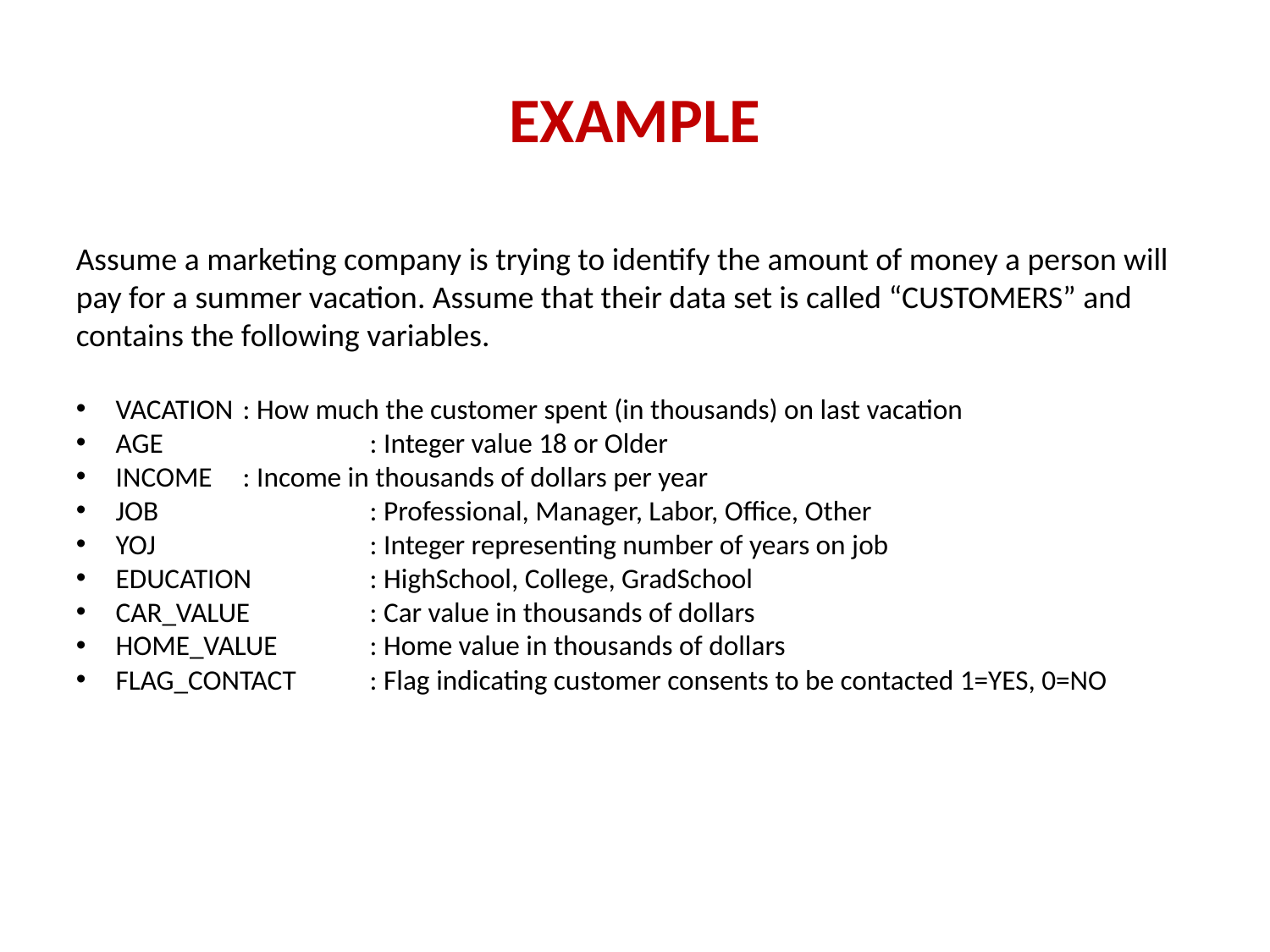

# EXAMPLE
Assume a marketing company is trying to identify the amount of money a person will pay for a summer vacation. Assume that their data set is called “CUSTOMERS” and contains the following variables.

VACATION	: How much the customer spent (in thousands) on last vacation
AGE 		: Integer value 18 or Older
INCOME	: Income in thousands of dollars per year
JOB		: Professional, Manager, Labor, Office, Other
YOJ		: Integer representing number of years on job
EDUCATION	: HighSchool, College, GradSchool
CAR_VALUE	: Car value in thousands of dollars
HOME_VALUE	: Home value in thousands of dollars
FLAG_CONTACT	: Flag indicating customer consents to be contacted 1=YES, 0=NO